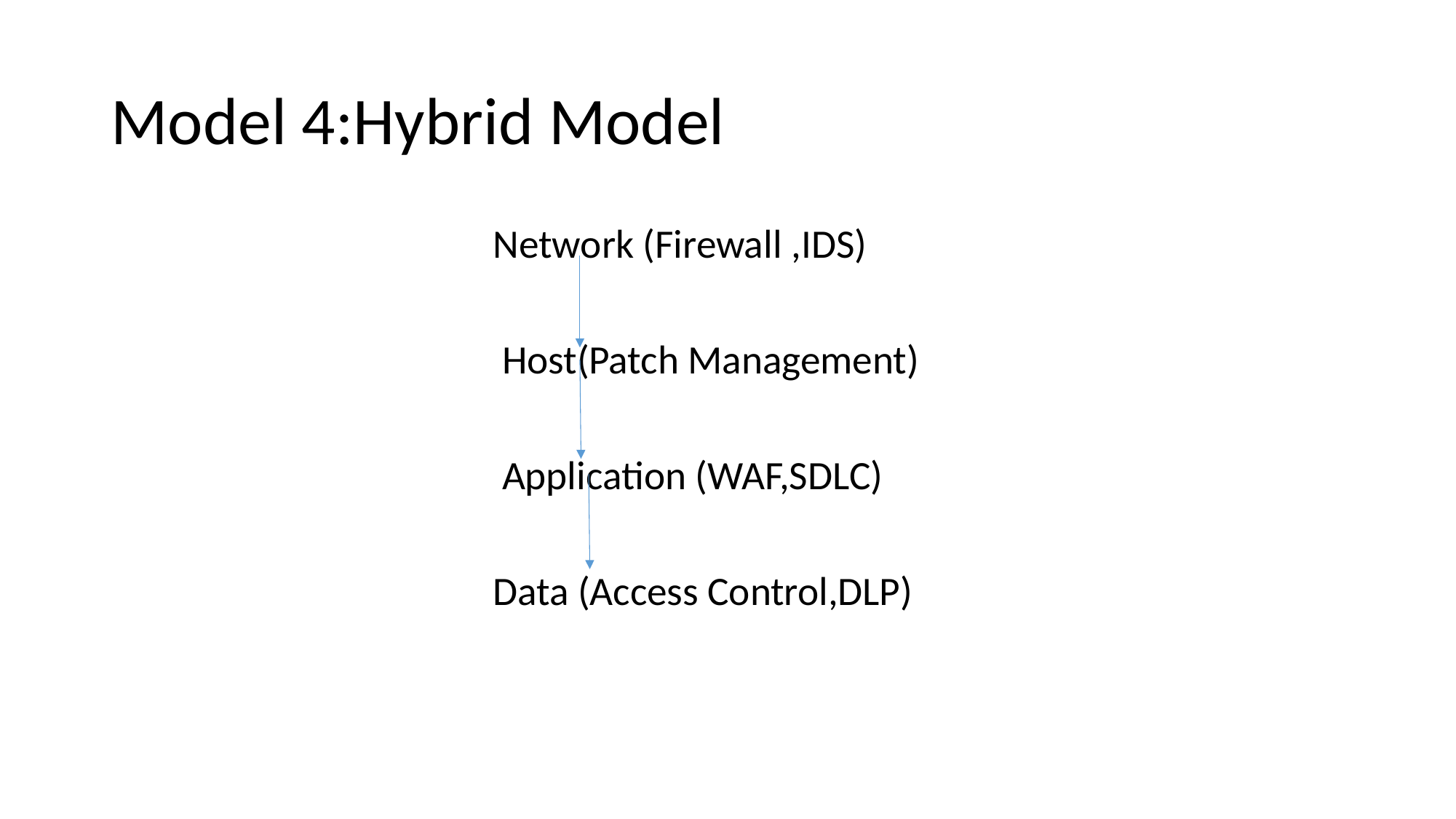

# Model 4:Hybrid Model
                                          Network (Firewall ,IDS)

                                           Host(Patch Management)

                                           Application (WAF,SDLC)

                                          Data (Access Control,DLP)